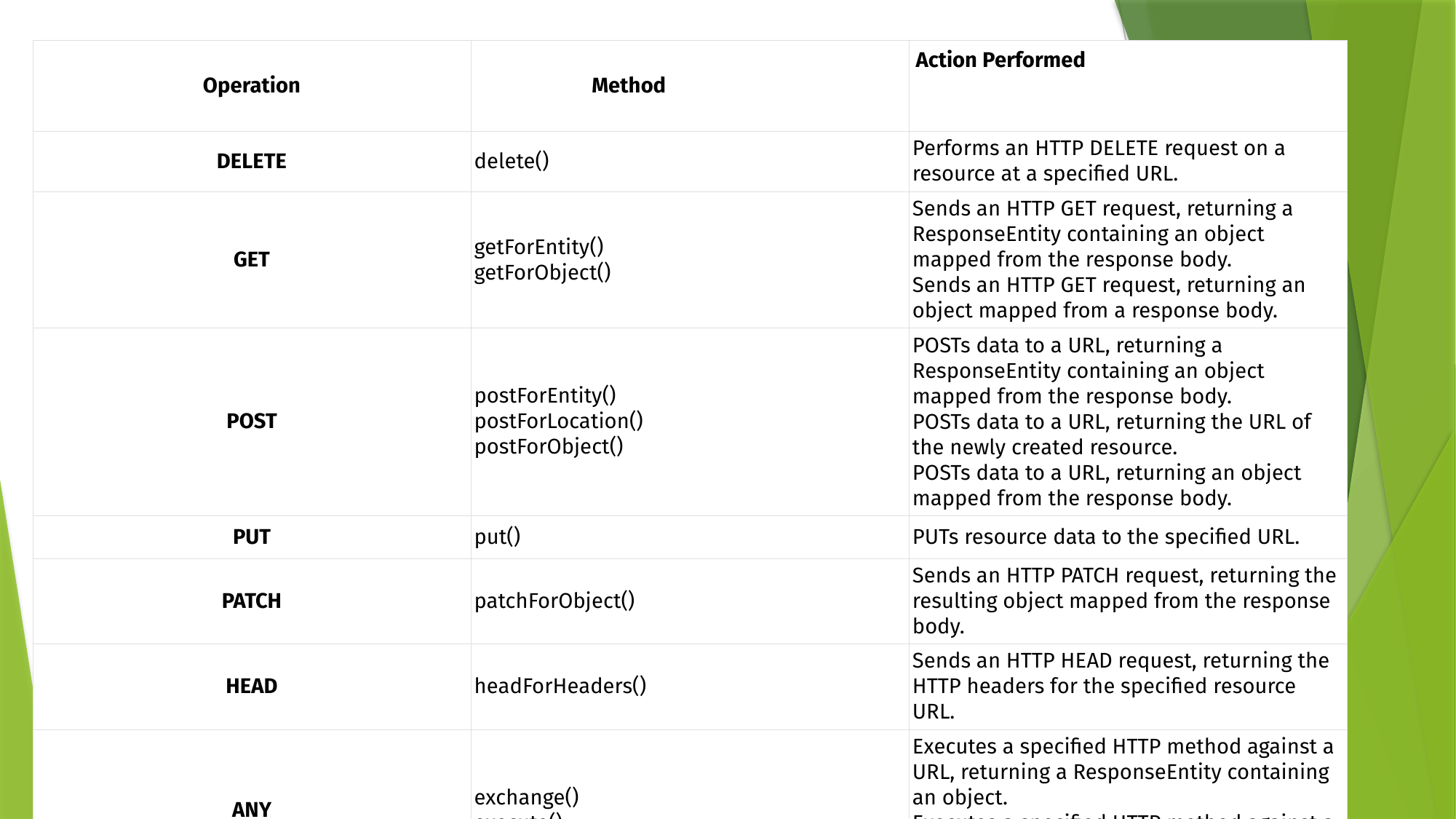

| Operation | Method | Action Performed |
| --- | --- | --- |
| DELETE | delete() | Performs an HTTP DELETE request on a resource at a specified URL. |
| GET | getForEntity() getForObject() | Sends an HTTP GET request, returning a ResponseEntity containing an object mapped from the response body. Sends an HTTP GET request, returning an object mapped from a response body. |
| POST | postForEntity()  postForLocation() postForObject() | POSTs data to a URL, returning a ResponseEntity containing an object mapped from the response body. POSTs data to a URL, returning the URL of the newly created resource. POSTs data to a URL, returning an object mapped from the response body. |
| PUT | put() | PUTs resource data to the specified URL. |
| PATCH | patchForObject() | Sends an HTTP PATCH request, returning the resulting object mapped from the response body. |
| HEAD | headForHeaders() | Sends an HTTP HEAD request, returning the HTTP headers for the specified resource URL. |
| ANY | exchange()  execute() | Executes a specified HTTP method against a URL, returning a ResponseEntity containing an object. Executes a specified HTTP method against a URL, returning an object mapped from the response body. |
| OPTIONS | optionsForAllow() | – Sends an HTTP OPTIONS request, returning the Allow header for the specified URL. |